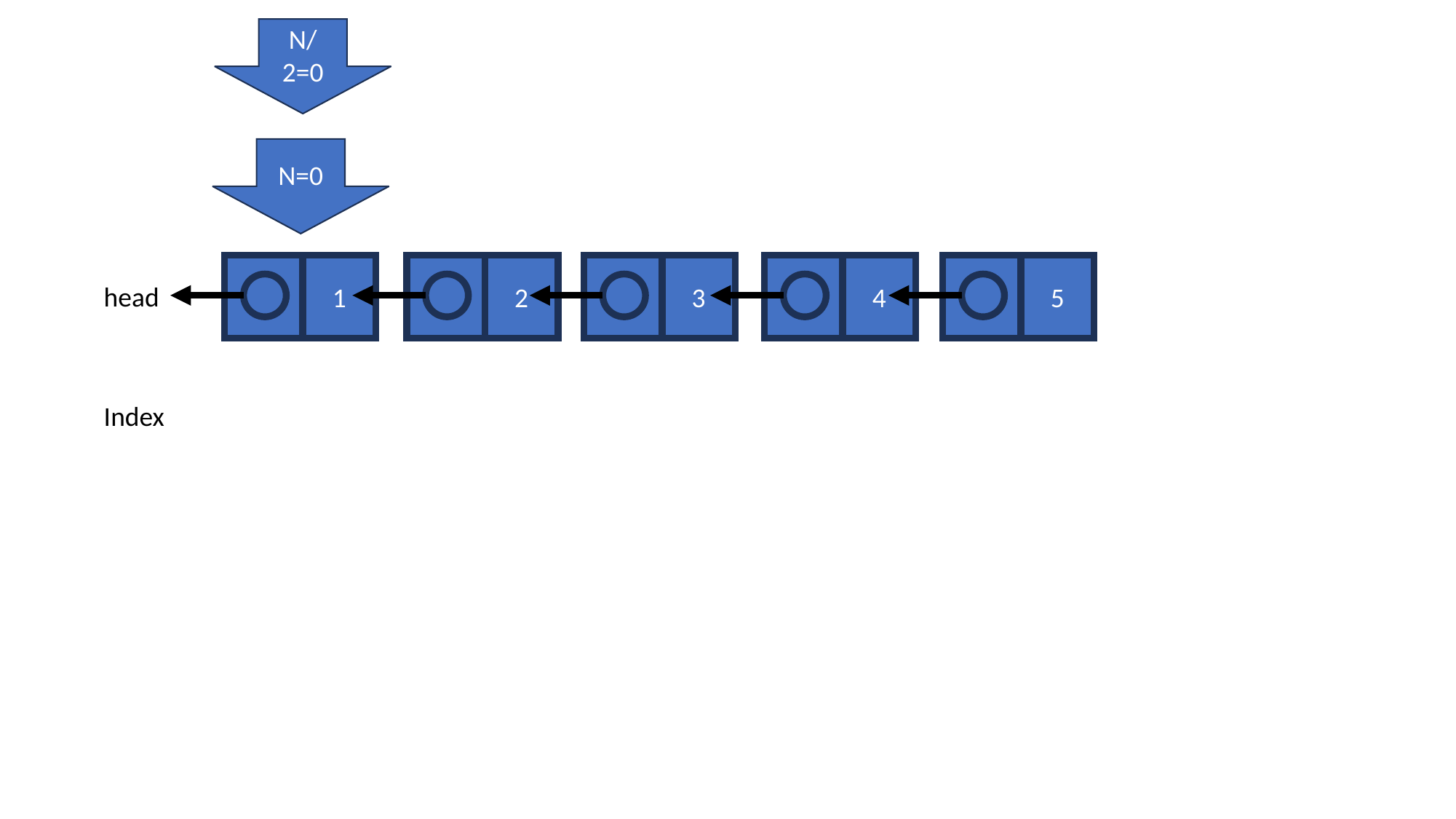

N/2=0
#
N=0

4

5

2

3

1

head
Index